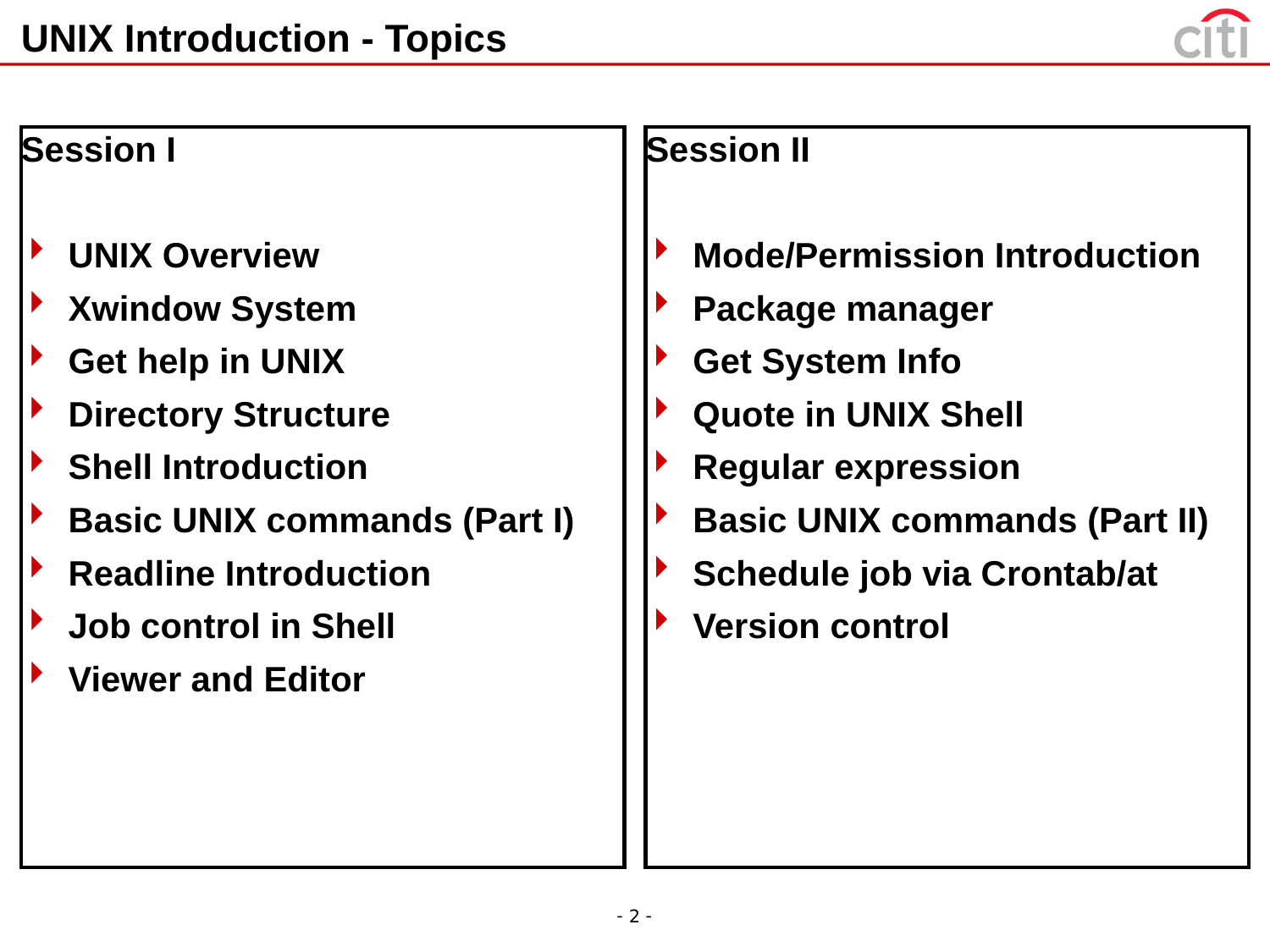

# UNIX Introduction - Topics
Session I

UNIX Overview
Xwindow System
Get help in UNIX
Directory Structure
Shell Introduction
Basic UNIX commands (Part I)
Readline Introduction
Job control in Shell
Viewer and Editor
Session II

Mode/Permission Introduction
Package manager
Get System Info
Quote in UNIX Shell
Regular expression
Basic UNIX commands (Part II)
Schedule job via Crontab/at
Version control
- 2 -